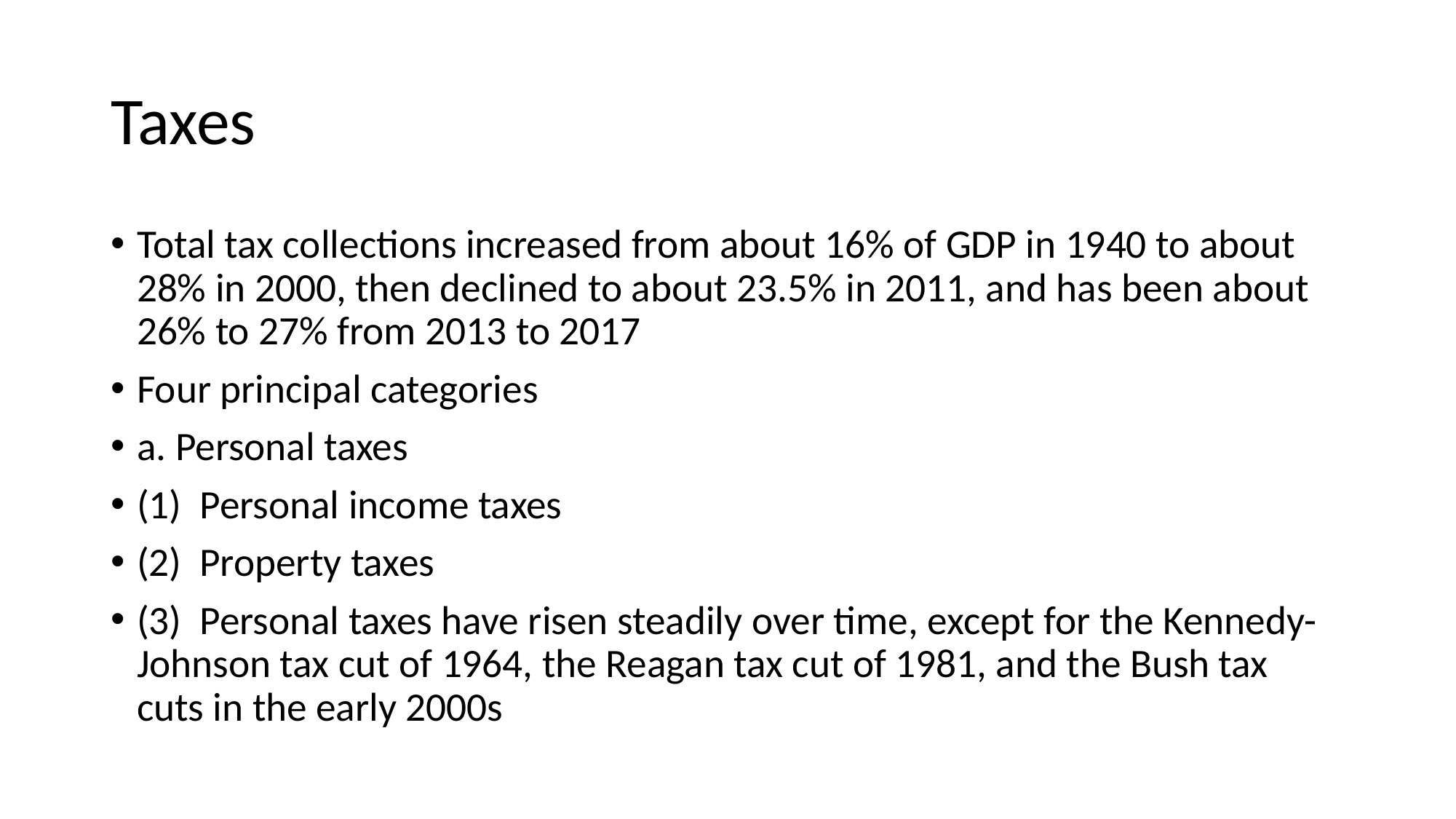

# Taxes
Total tax collections increased from about 16% of GDP in 1940 to about 28% in 2000, then declined to about 23.5% in 2011, and has been about 26% to 27% from 2013 to 2017
Four principal categories
a. Personal taxes
(1)  Personal income taxes
(2)  Property taxes
(3)  Personal taxes have risen steadily over time, except for the Kennedy-Johnson tax cut of 1964, the Reagan tax cut of 1981, and the Bush tax cuts in the early 2000s